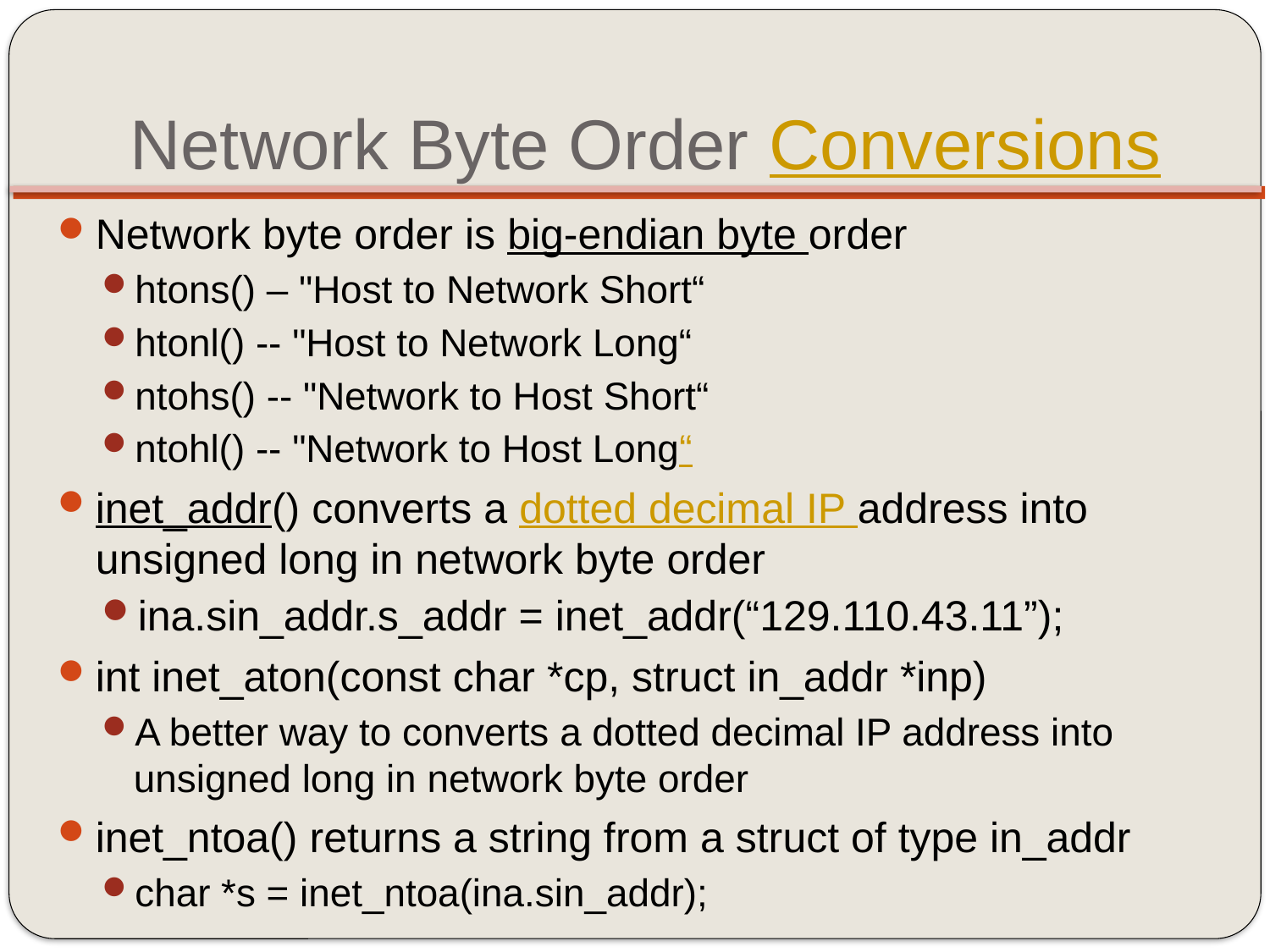

# Network Byte Order Conversions
Network byte order is big-endian byte order
htons() – "Host to Network Short“
htonl() -- "Host to Network Long“
ntohs() -- "Network to Host Short“
ntohl() -- "Network to Host Long“
inet_addr() converts a dotted decimal IP address into unsigned long in network byte order
ina.sin_addr.s_addr = inet_addr(“129.110.43.11”);
int inet_aton(const char *cp, struct in_addr *inp)
A better way to converts a dotted decimal IP address into unsigned long in network byte order
inet_ntoa() returns a string from a struct of type in_addr
char *s = inet_ntoa(ina.sin_addr);